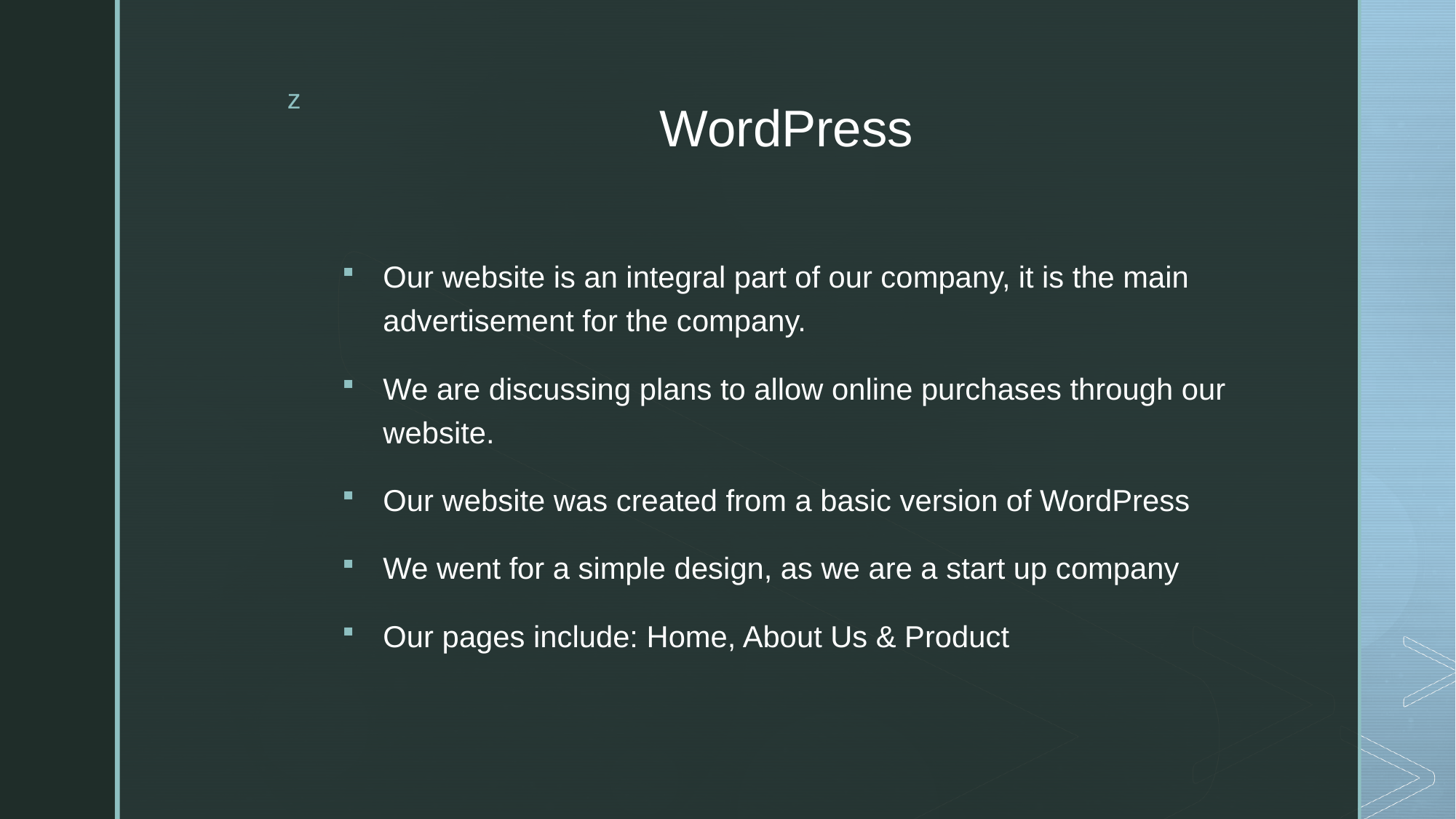

# WordPress
Our website is an integral part of our company, it is the main advertisement for the company.
We are discussing plans to allow online purchases through our website.
Our website was created from a basic version of WordPress
We went for a simple design, as we are a start up company
Our pages include: Home, About Us & Product